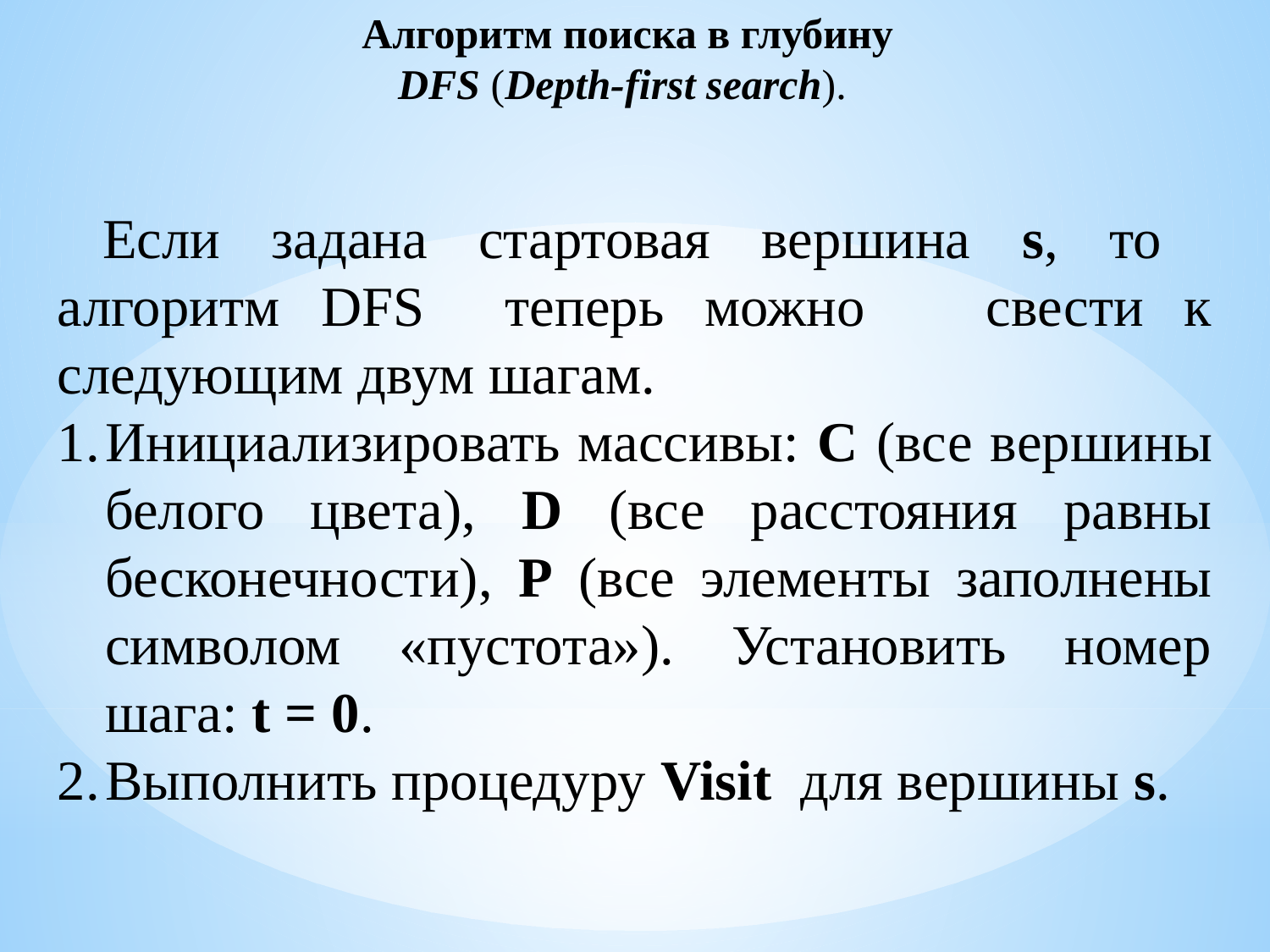

Алгоритм поиска в глубину
DFS (Depth-first search).
Если задана стартовая вершина s, то  алгоритм DFS  теперь можно   свести к следующим двум шагам.
Инициализировать массивы: С (все вершины белого цвета), D (все расстояния равны бесконечности), P (все элементы заполнены символом «пустота»). Установить номер шага: t = 0.
Выполнить процедуру Visit  для вершины s.